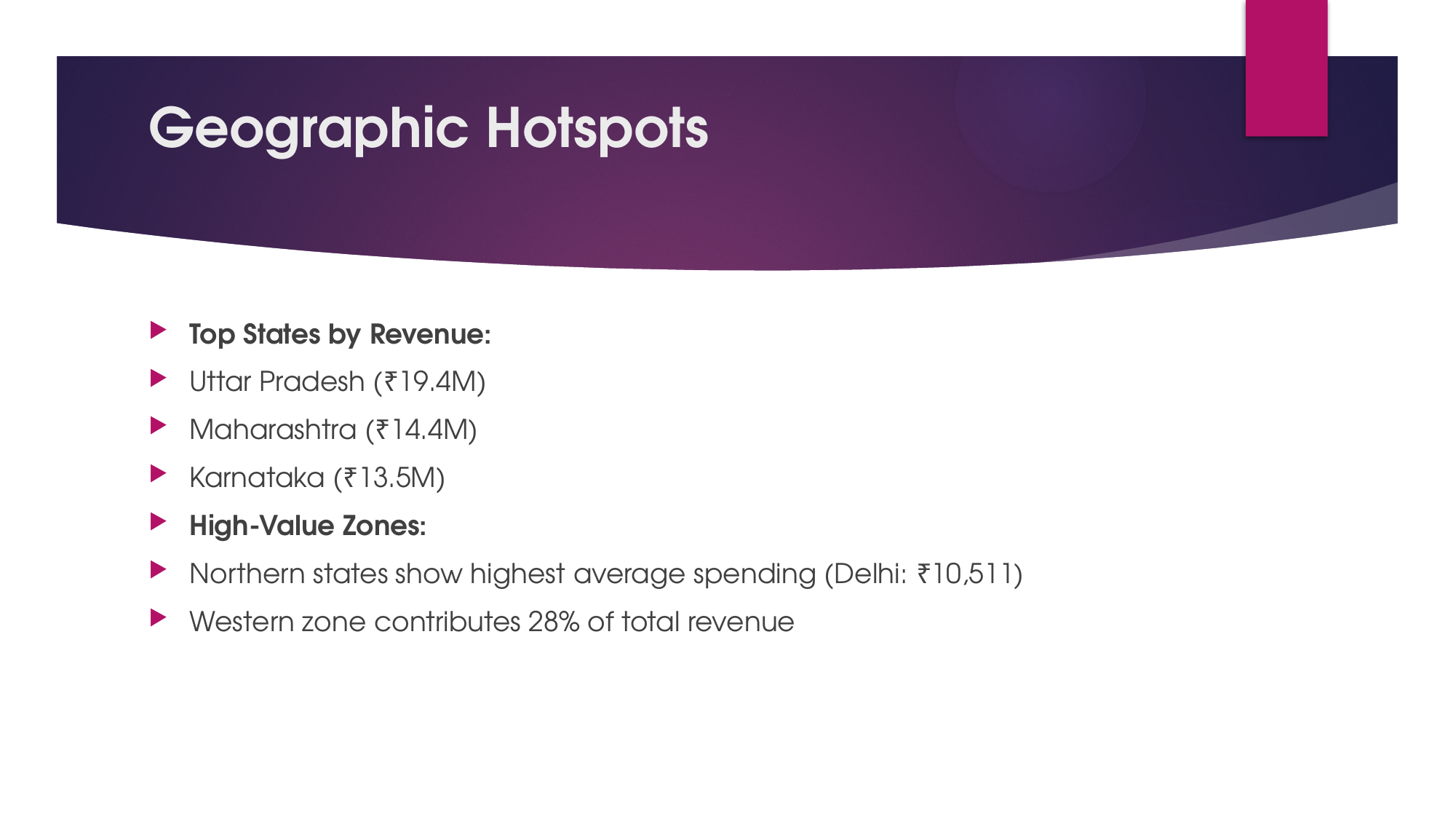

# Geographic Hotspots
Top States by Revenue:
Uttar Pradesh (₹19.4M)
Maharashtra (₹14.4M)
Karnataka (₹13.5M)
High-Value Zones:
Northern states show highest average spending (Delhi: ₹10,511)
Western zone contributes 28% of total revenue